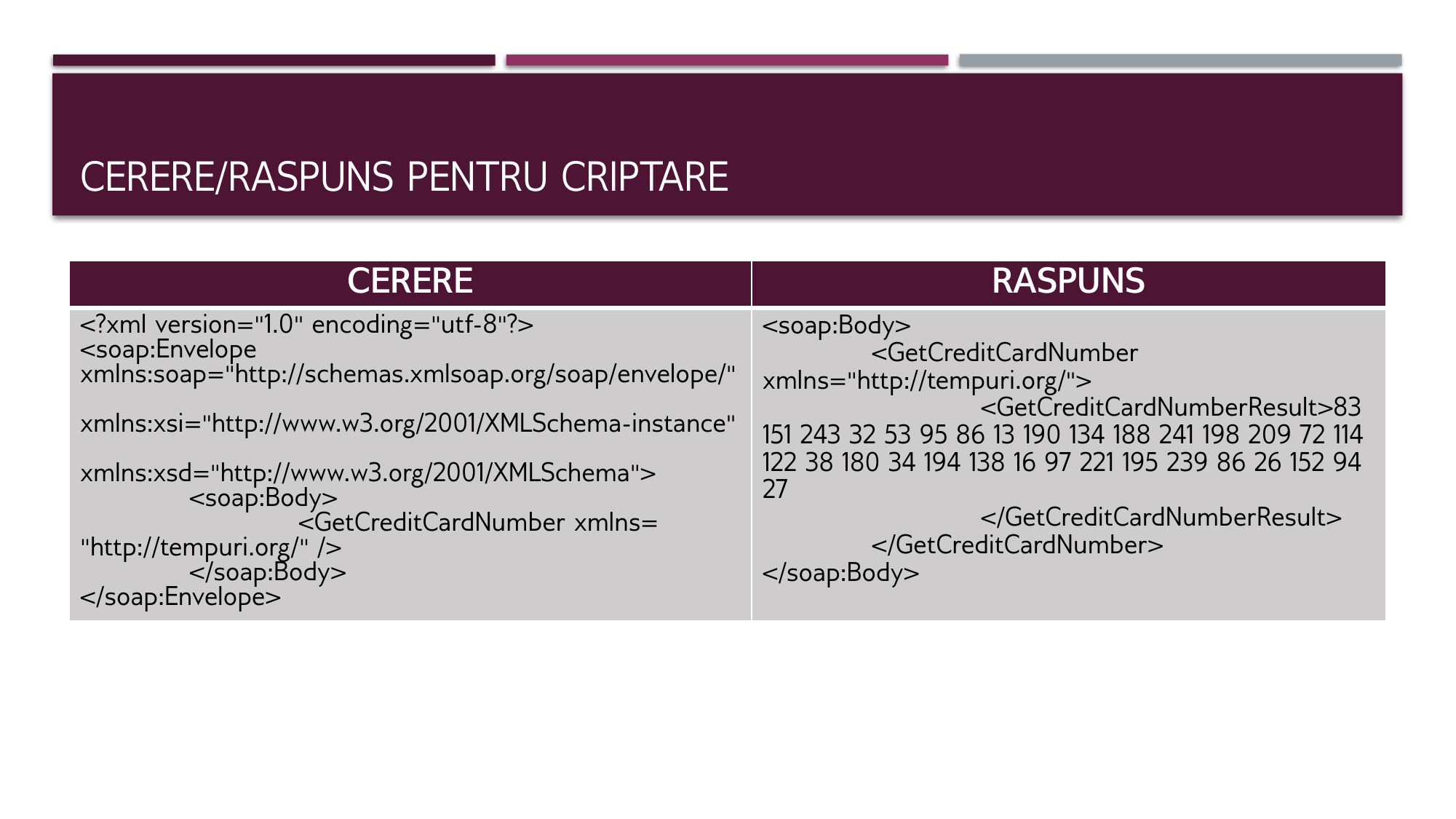

# Cerere/Raspuns pentru criptaRe
| CERERE | RASPUNS |
| --- | --- |
| <?xml version="1.0" encoding="utf-8"?> <soap:Envelope xmlns:soap="http://schemas.xmlsoap.org/soap/envelope/" xmlns:xsi="http://www.w3.org/2001/XMLSchema-instance" xmlns:xsd="http://www.w3.org/2001/XMLSchema"> <soap:Body> <GetCreditCardNumber xmlns= "http://tempuri.org/" /> </soap:Body> </soap:Envelope> | <soap:Body> <GetCreditCardNumber xmlns="http://tempuri.org/"> <GetCreditCardNumberResult>83 151 243 32 53 95 86 13 190 134 188 241 198 209 72 114 122 38 180 34 194 138 16 97 221 195 239 86 26 152 94 27 </GetCreditCardNumberResult> </GetCreditCardNumber> </soap:Body> |